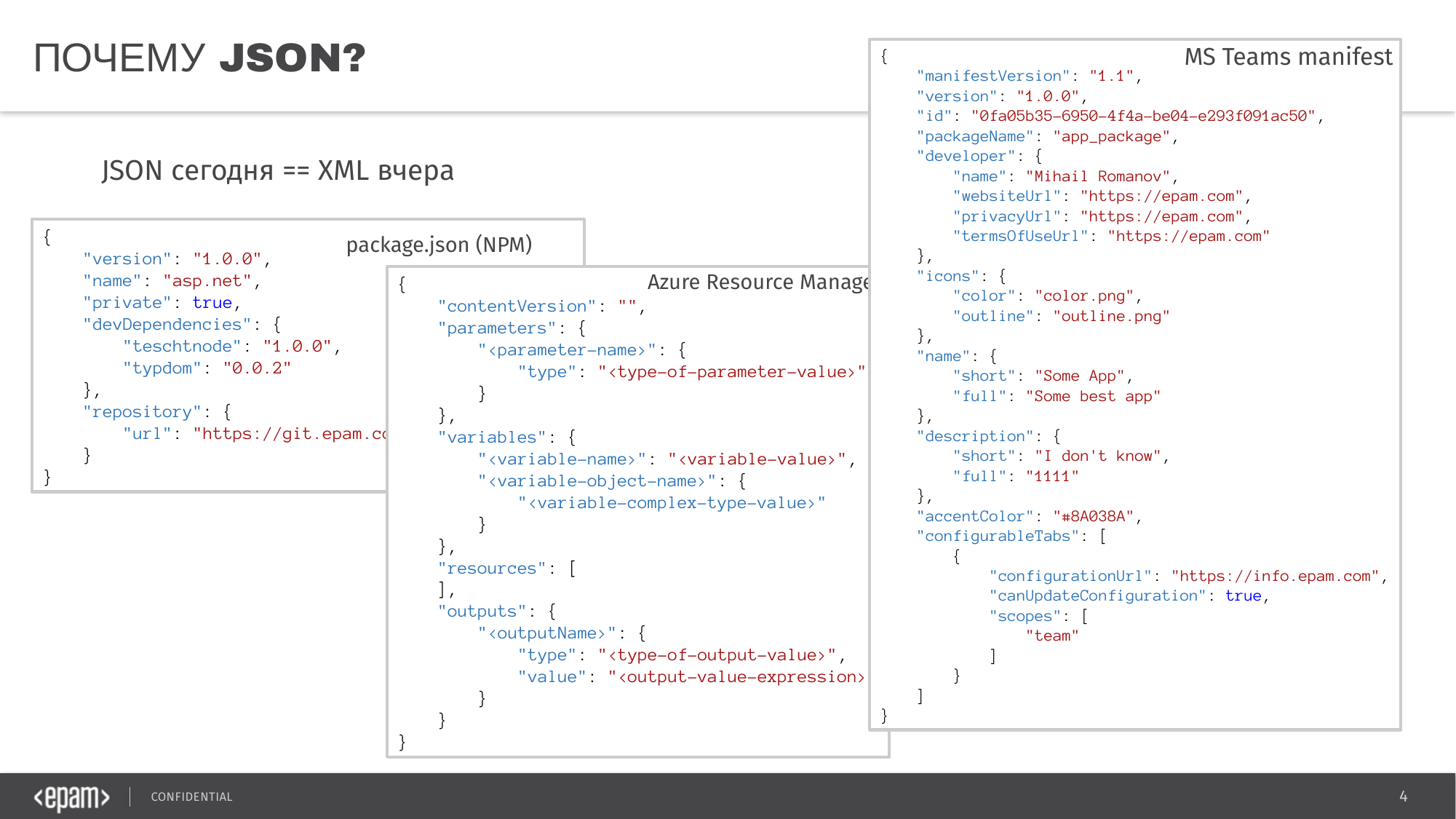

Почему JSON?
{
    "manifestVersion": "1.1",
    "version": "1.0.0",
    "id": "0fa05b35-6950-4f4a-be04-e293f091ac50",
    "packageName": "app_package",
    "developer": {
        "name": "Mihail Romanov",
        "websiteUrl": "https://epam.com",
        "privacyUrl": "https://epam.com",
        "termsOfUseUrl": "https://epam.com"
    },
    "icons": {
        "color": "color.png",
        "outline": "outline.png"
    },
    "name": {
        "short": "Some App",
        "full": "Some best app"
    },
    "description": {
        "short": "I don't know",
        "full": "1111"
    },
    "accentColor": "#8A038A",
    "configurableTabs": [
        {
            "configurationUrl": "https://info.epam.com",
            "canUpdateConfiguration": true,
            "scopes": [
                "team"
            ]
        }
    ]
}
MS Teams manifest
JSON сегодня == XML вчера
{
    "version": "1.0.0",
    "name": "asp.net",
    "private": true,
    "devDependencies": {
        "teschtnode": "1.0.0",
        "typdom": "0.0.2"
    },
    "repository": {
        "url": "https://git.epam.com/EPM-IRD/epm-ird"
    }
}
package.json (NPM)
Azure Resource Manager
{
    "contentVersion": "",
    "parameters": {
        "<parameter-name>": {
            "type": "<type-of-parameter-value>",
        }
    },
    "variables": {
        "<variable-name>": "<variable-value>",
        "<variable-object-name>": {
            "<variable-complex-type-value>"
        }
    },
    "resources": [  
    ],
    "outputs": {
        "<outputName>": {
            "type": "<type-of-output-value>",
            "value": "<output-value-expression>"
        }
    }
}